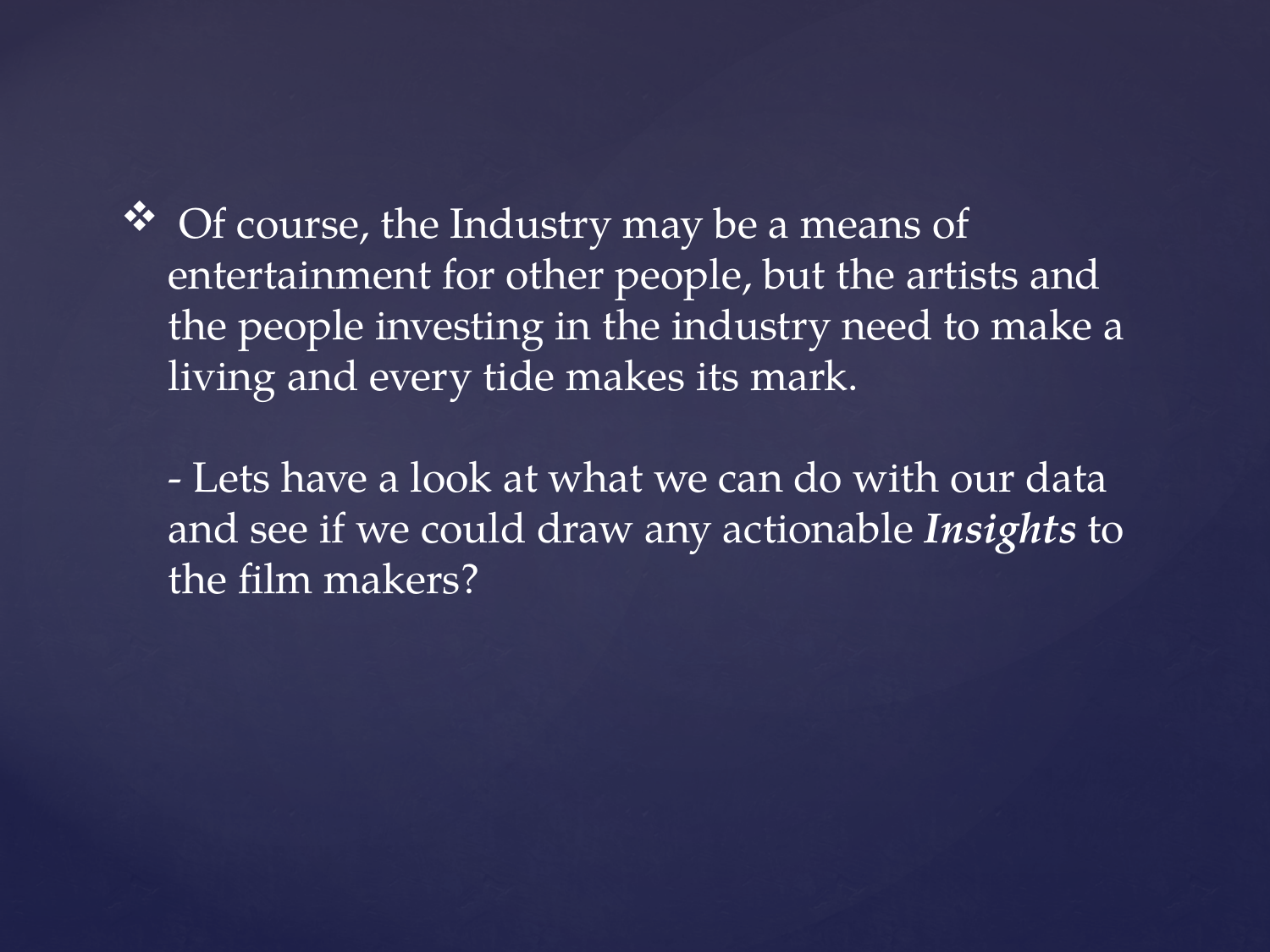

# Of course, the Industry may be a means of entertainment for other people, but the artists and the people investing in the industry need to make a living and every tide makes its mark. - Lets have a look at what we can do with our data and see if we could draw any actionable Insights to the film makers?